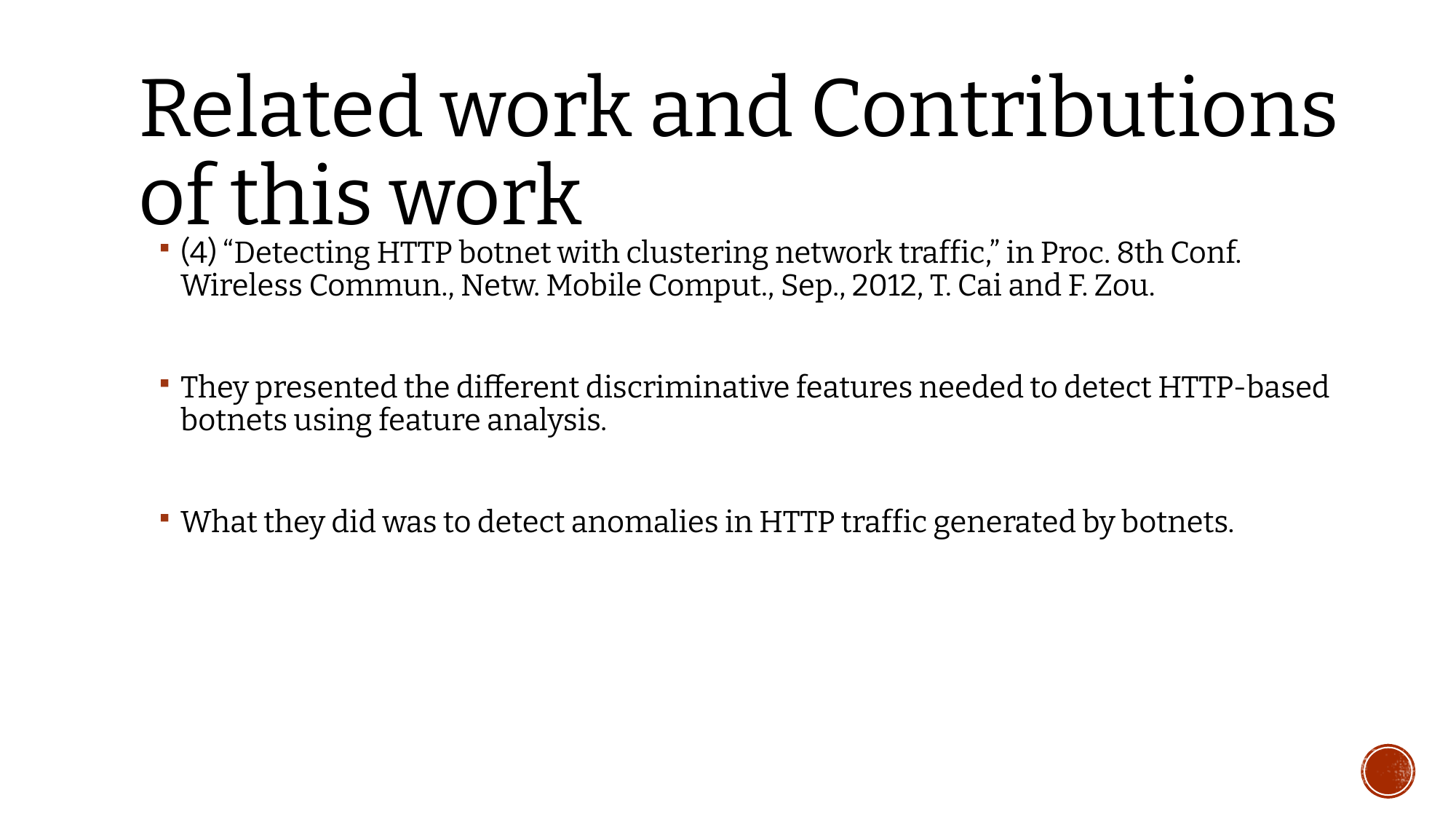

# Related work and Contributions of this work
(4) “Detecting HTTP botnet with clustering network traffic,” in Proc. 8th Conf. Wireless Commun., Netw. Mobile Comput., Sep., 2012, T. Cai and F. Zou.

They presented the different discriminative features needed to detect HTTP-based botnets using feature analysis.

What they did was to detect anomalies in HTTP traffic generated by botnets.